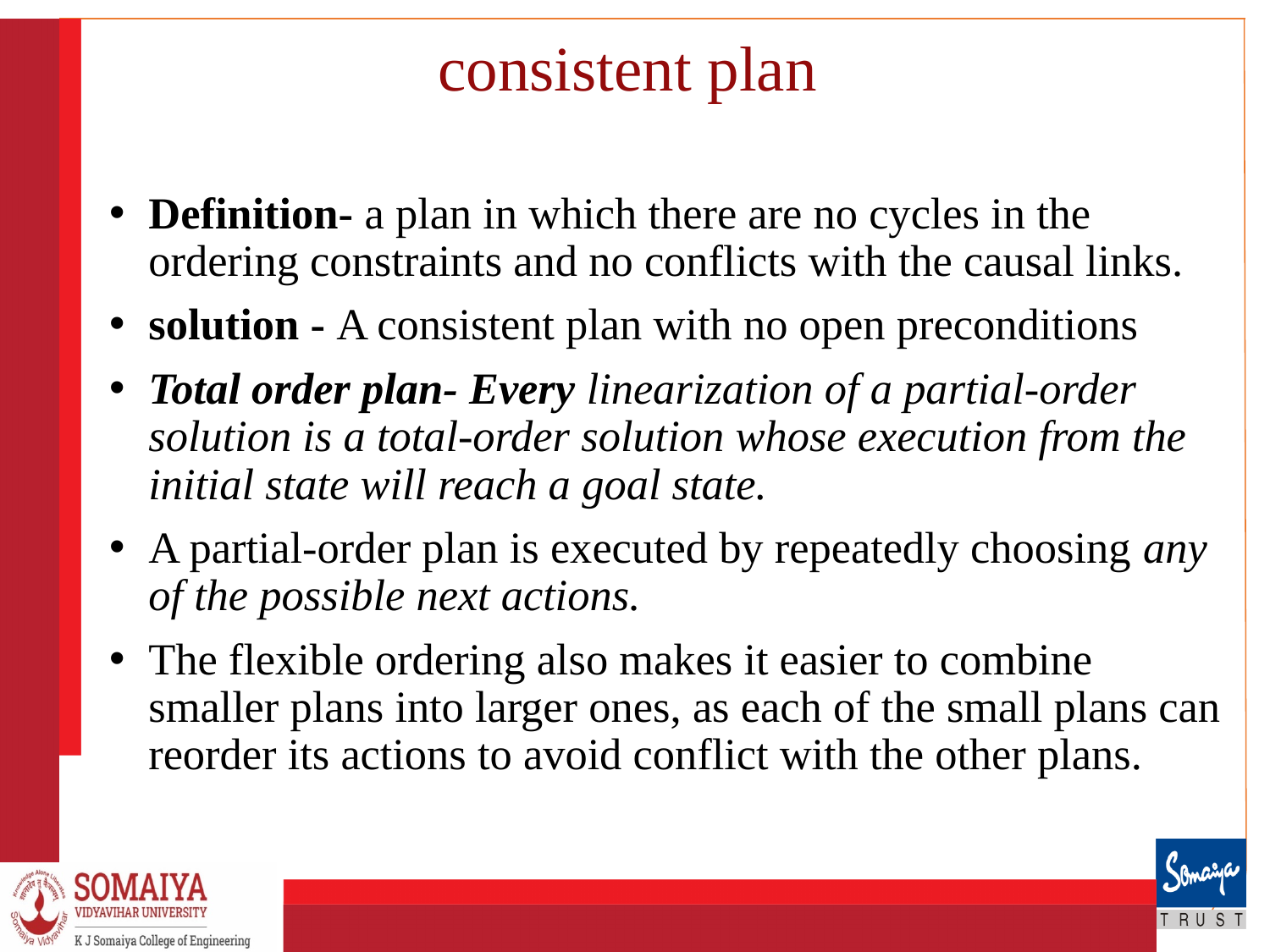

# consistent plan
Definition- a plan in which there are no cycles in the ordering constraints and no conflicts with the causal links.
solution - A consistent plan with no open preconditions
Total order plan- Every linearization of a partial-order solution is a total-order solution whose execution from the initial state will reach a goal state.
A partial-order plan is executed by repeatedly choosing any of the possible next actions.
The flexible ordering also makes it easier to combine smaller plans into larger ones, as each of the small plans can reorder its actions to avoid conflict with the other plans.